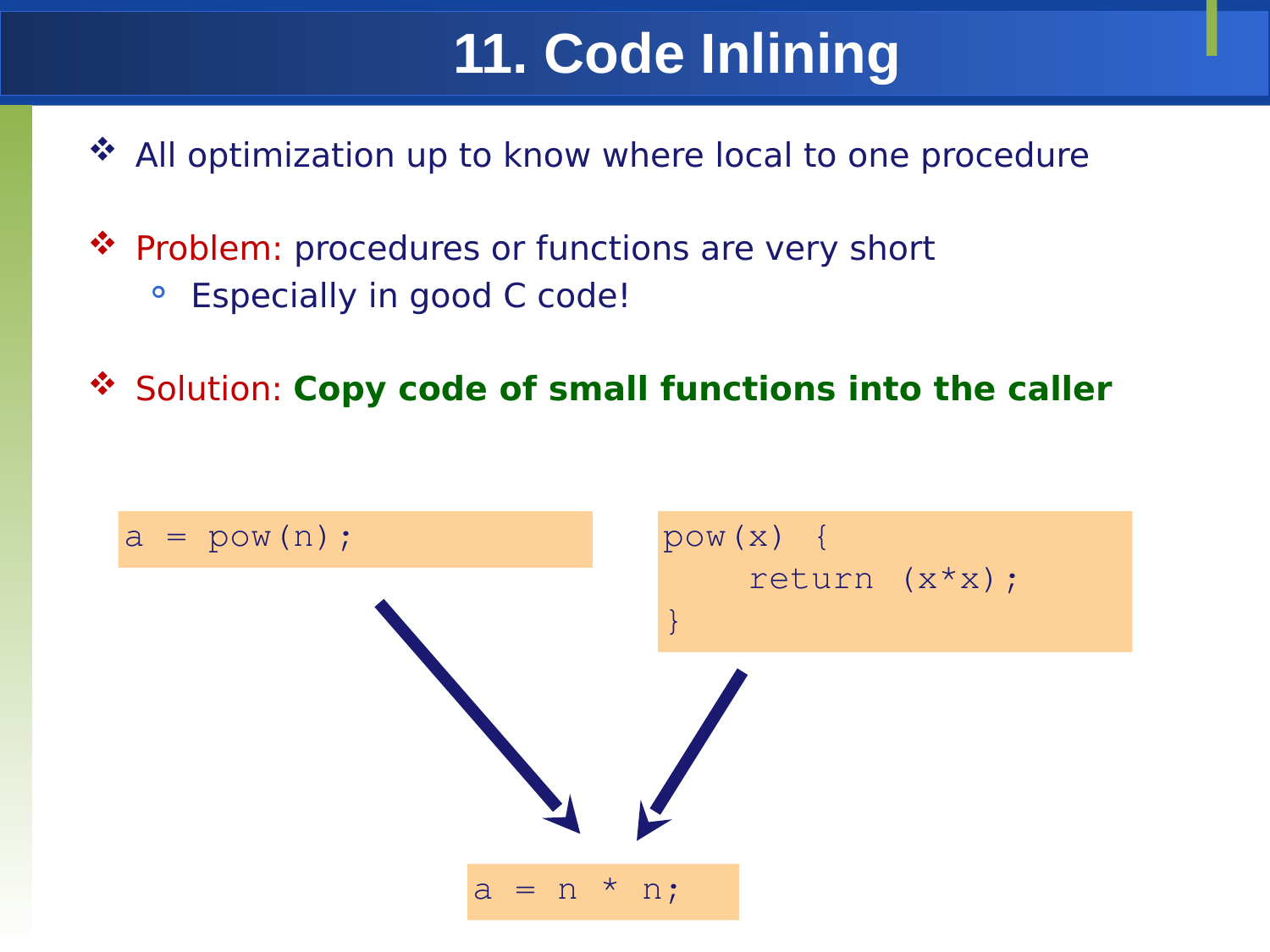

# 11. Code Inlining
All optimization up to know where local to one procedure

Problem: procedures or functions are very short
Especially in good C code!

Solution: Copy code of small functions into the caller
a = pow(n);
pow(x) {
    return (x*x);
}

a = n * n;